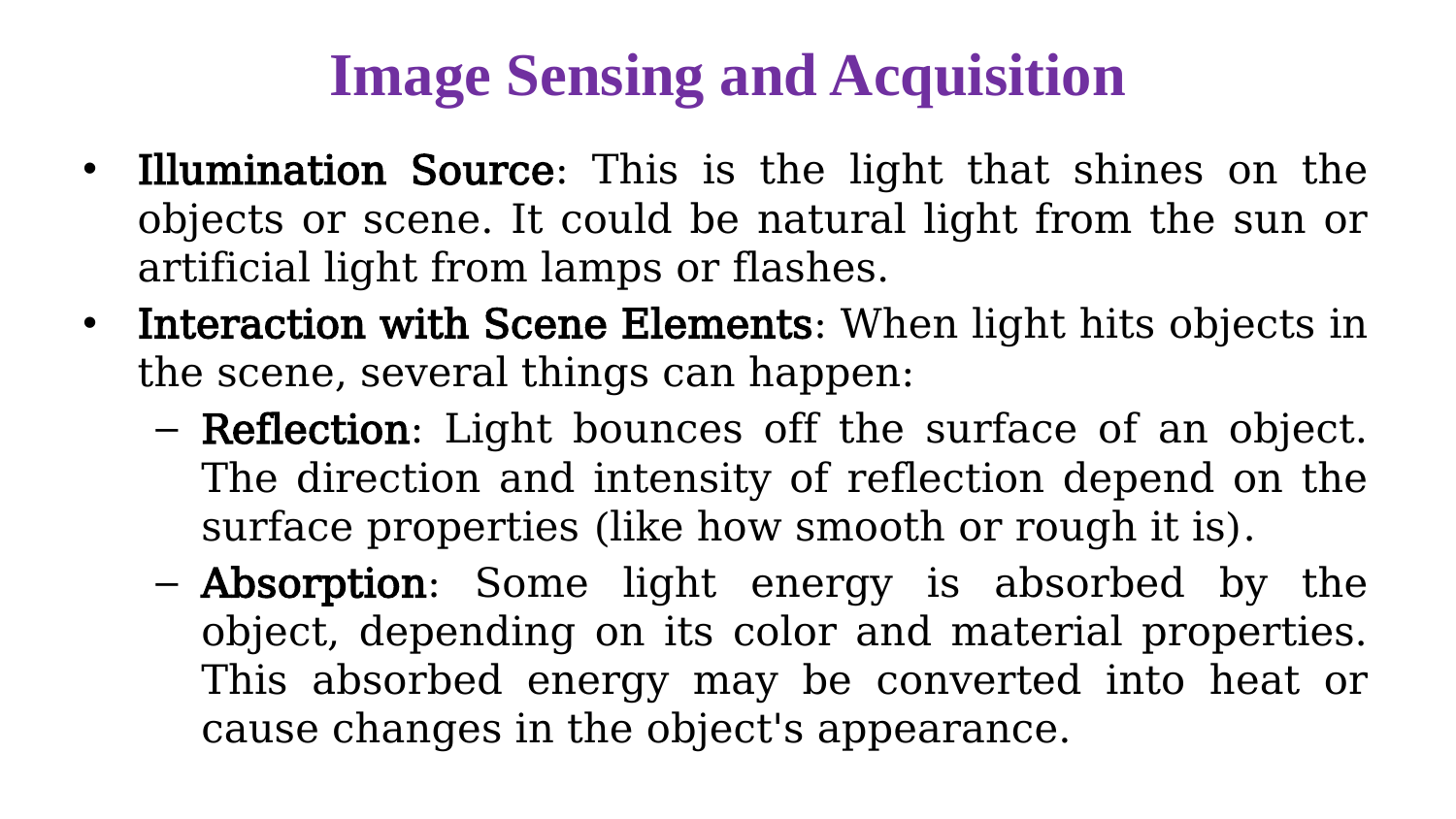

# Image Sensing and Acquisition
Illumination Source: This is the light that shines on the objects or scene. It could be natural light from the sun or artificial light from lamps or flashes.
Interaction with Scene Elements: When light hits objects in the scene, several things can happen:
Reflection: Light bounces off the surface of an object. The direction and intensity of reflection depend on the surface properties (like how smooth or rough it is).
Absorption: Some light energy is absorbed by the object, depending on its color and material properties. This absorbed energy may be converted into heat or cause changes in the object's appearance.